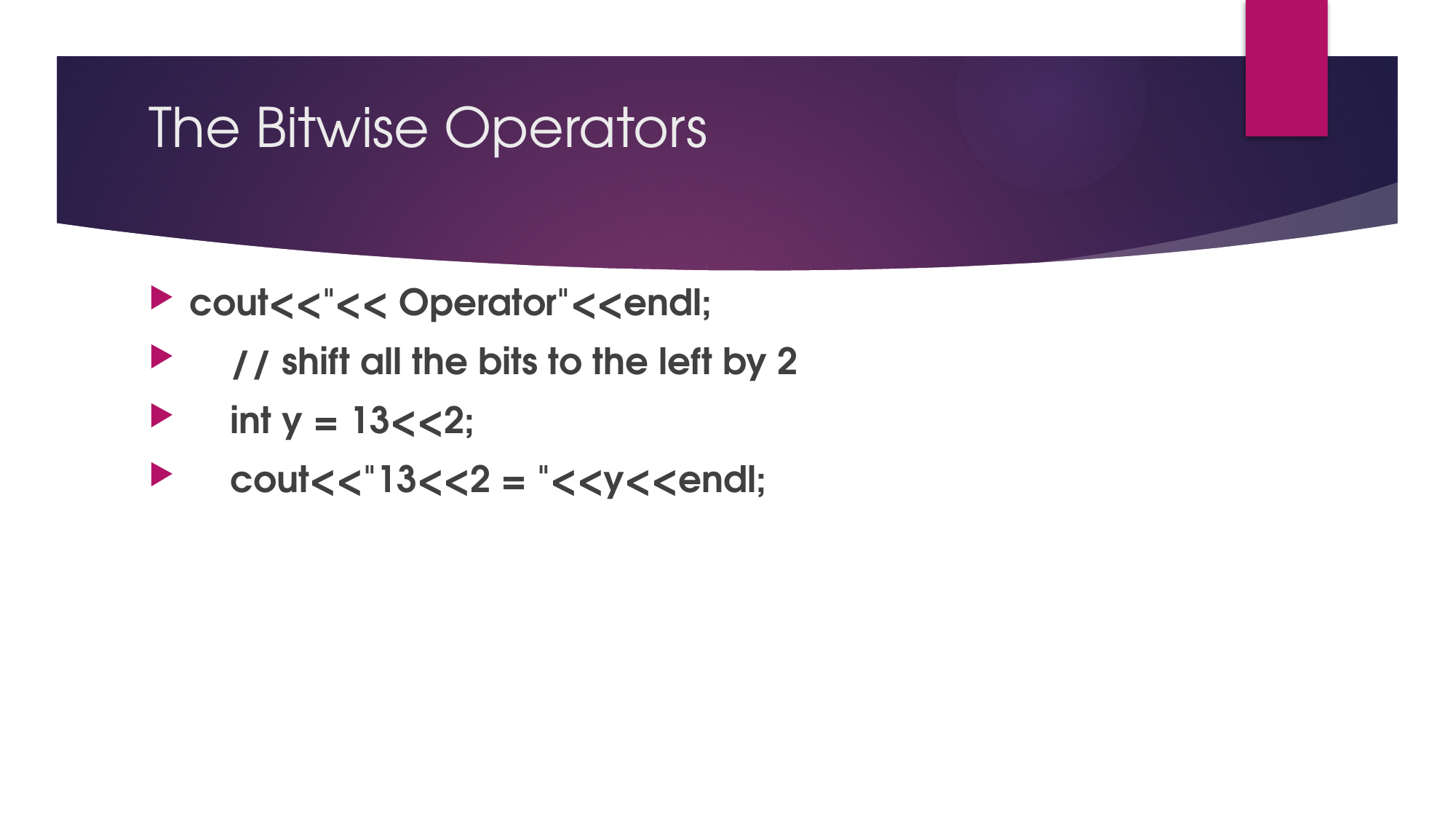

# The Bitwise Operators
cout<<"<< Operator"<<endl;
    // shift all the bits to the left by 2
    int y = 13<<2;
    cout<<"13<<2 = "<<y<<endl;